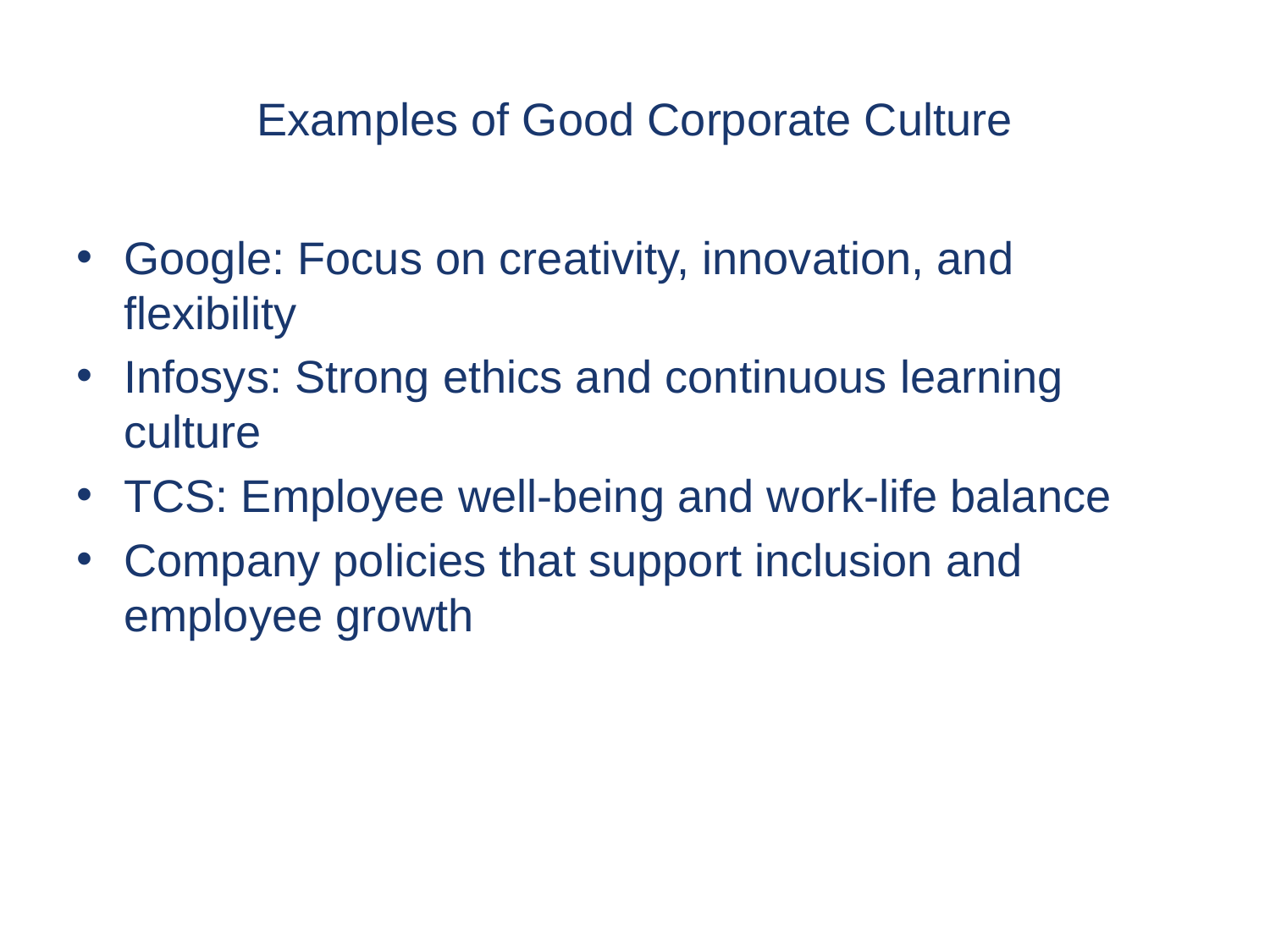

# Examples of Good Corporate Culture
Google: Focus on creativity, innovation, and flexibility
Infosys: Strong ethics and continuous learning culture
TCS: Employee well-being and work-life balance
Company policies that support inclusion and employee growth